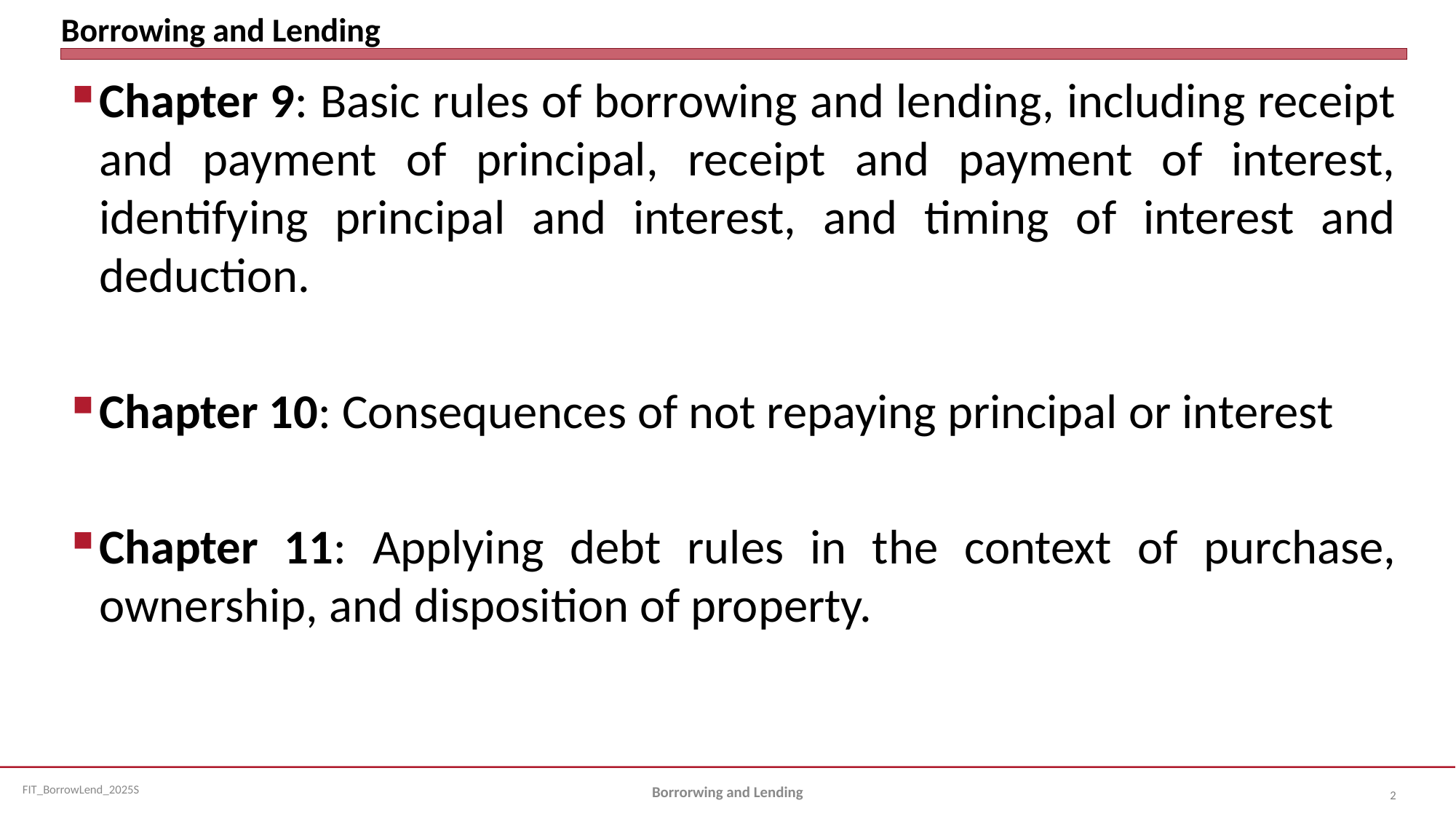

# Borrowing and Lending
Chapter 9: Basic rules of borrowing and lending, including receipt and payment of principal, receipt and payment of interest, identifying principal and interest, and timing of interest and deduction.

Chapter 10: Consequences of not repaying principal or interest

Chapter 11: Applying debt rules in the context of purchase, ownership, and disposition of property.

Borrorwing and Lending
2